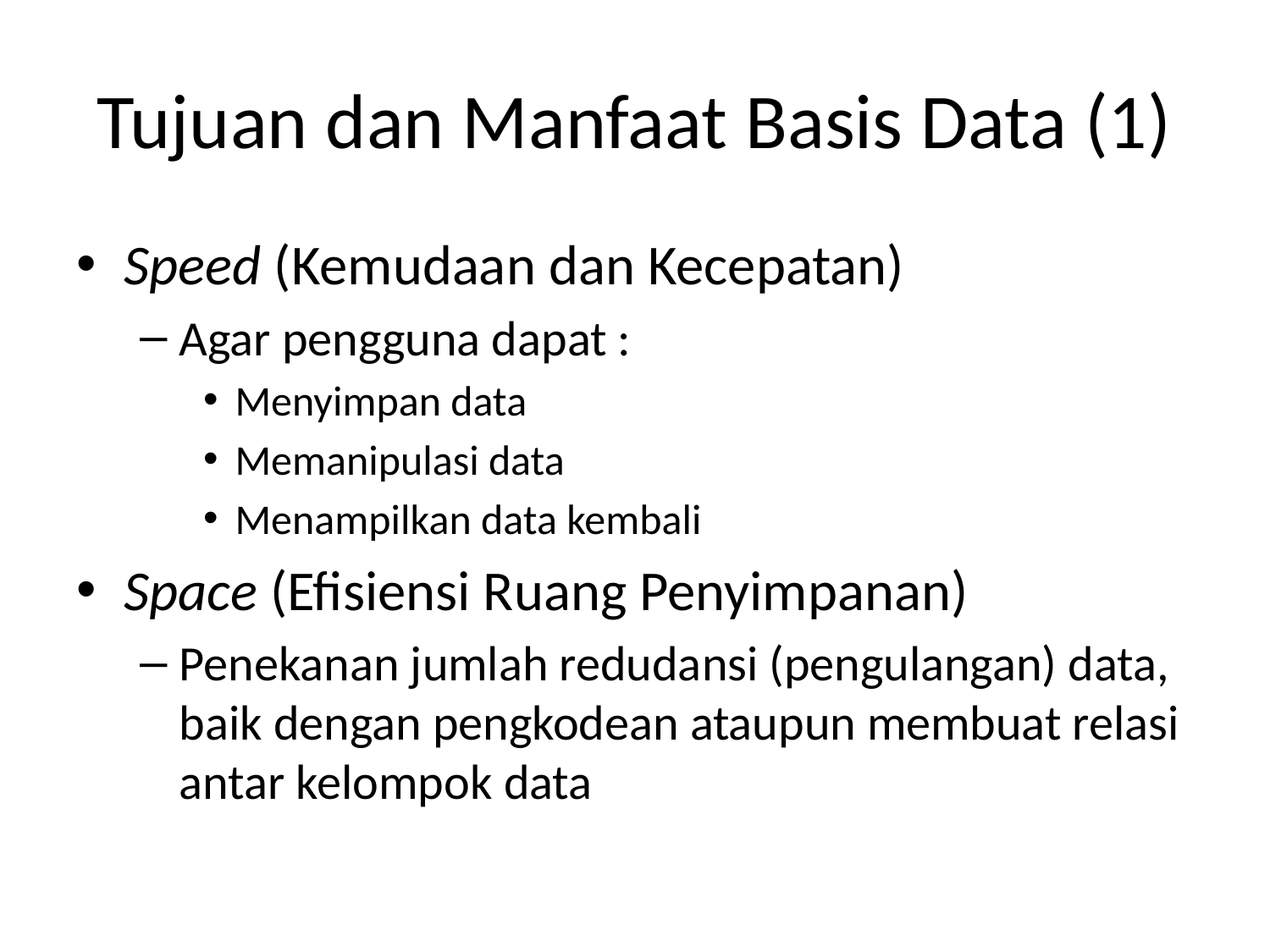

# Tujuan dan Manfaat Basis Data (1)
Speed (Kemudaan dan Kecepatan)
Agar pengguna dapat :
Menyimpan data
Memanipulasi data
Menampilkan data kembali
Space (Efisiensi Ruang Penyimpanan)
Penekanan jumlah redudansi (pengulangan) data, baik dengan pengkodean ataupun membuat relasi antar kelompok data